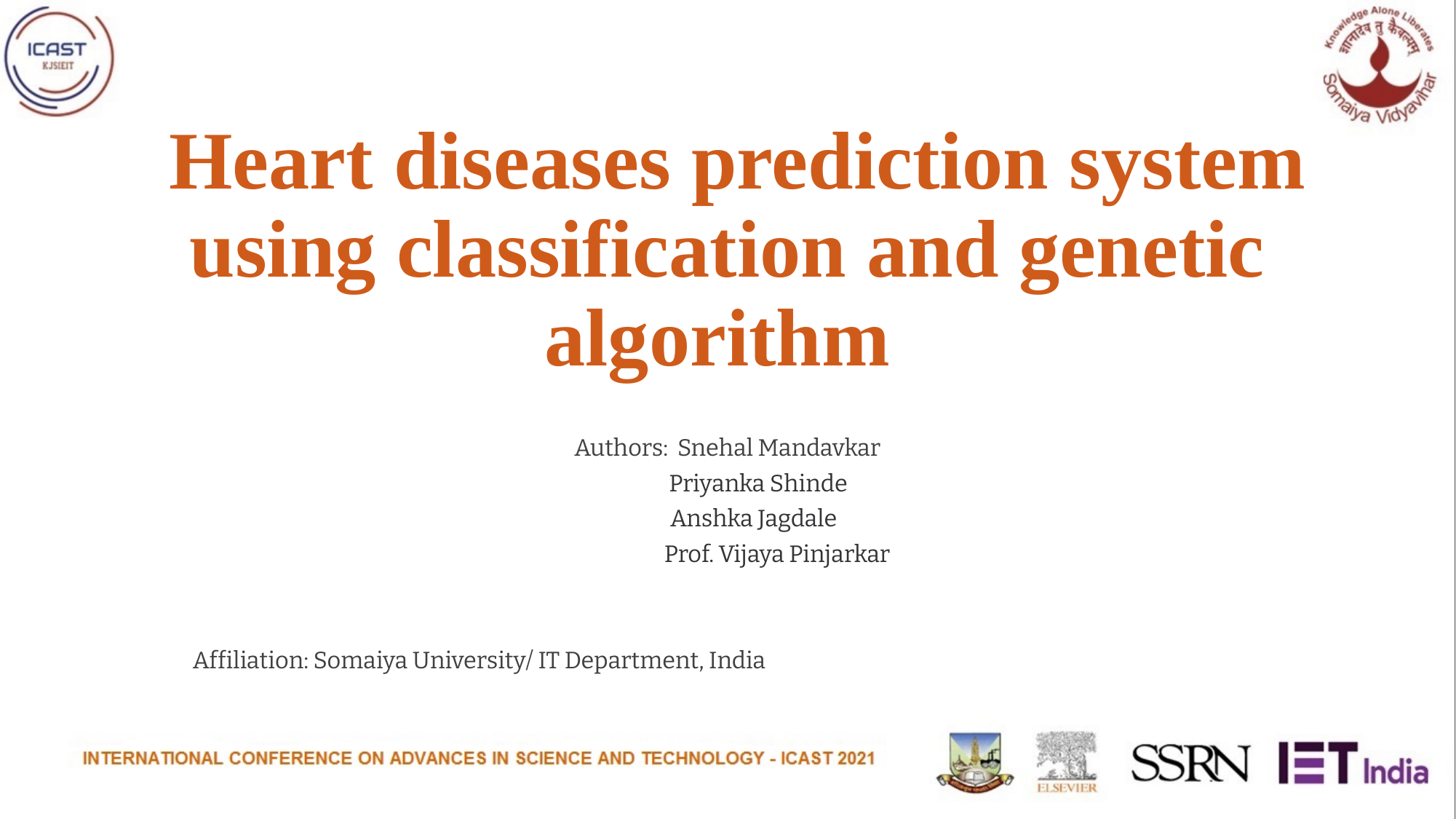

# Heart diseases prediction system using classification and genetic algorithm
Authors:  Snehal Mandavkar
             Priyanka Shinde
           Anshka Jagdale
                     Prof. Vijaya Pinjarkar

Affiliation: Somaiya University/ IT Department, India